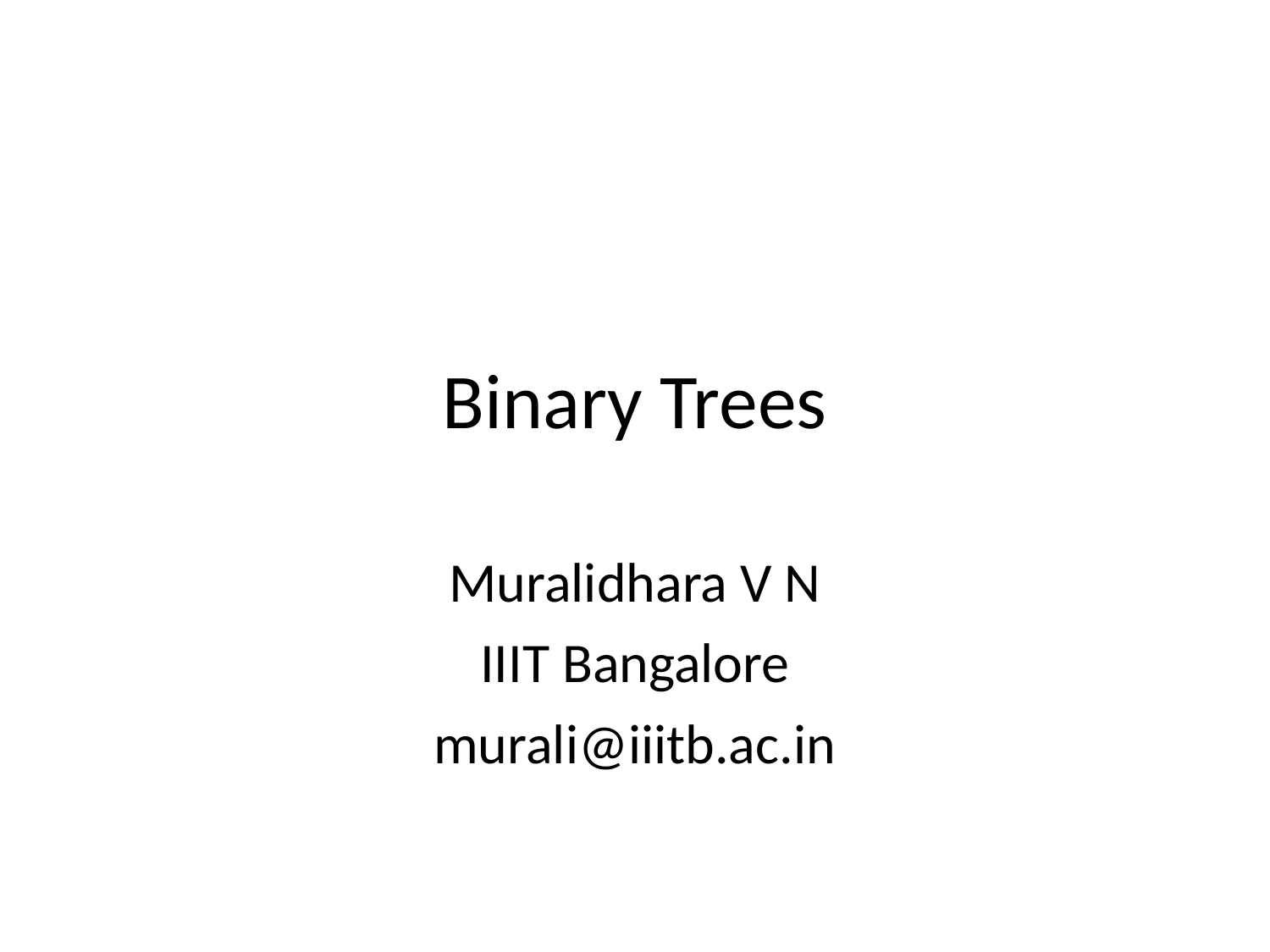

# Binary Trees
Muralidhara V N
IIIT Bangalore
murali@iiitb.ac.in